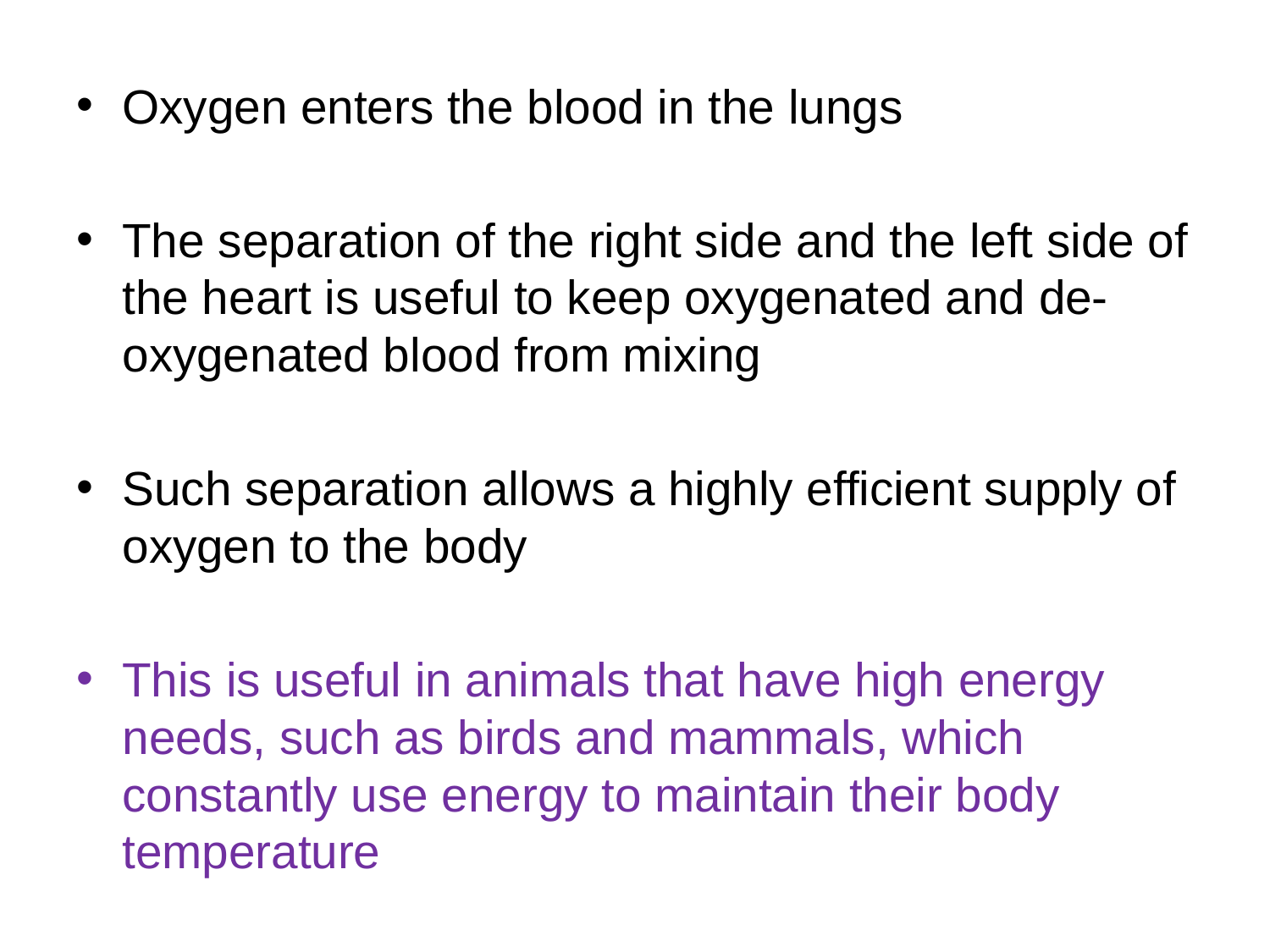

Oxygen enters the blood in the lungs

The separation of the right side and the left side of the heart is useful to keep oxygenated and de-oxygenated blood from mixing

Such separation allows a highly efficient supply of oxygen to the body

This is useful in animals that have high energy needs, such as birds and mammals, which constantly use energy to maintain their body temperature